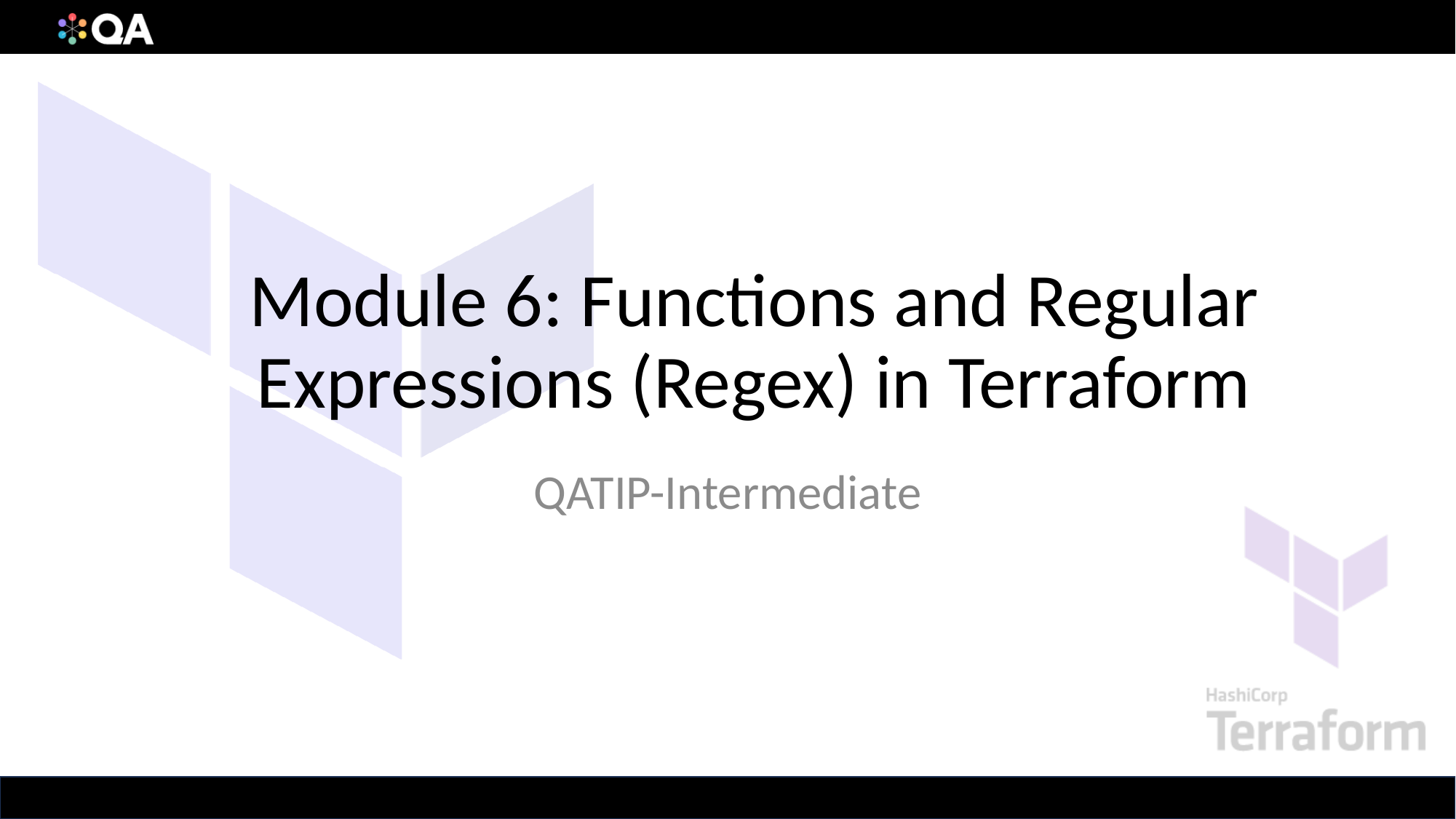

# Module 6: Functions and Regular Expressions (Regex) in Terraform
QATIP-Intermediate